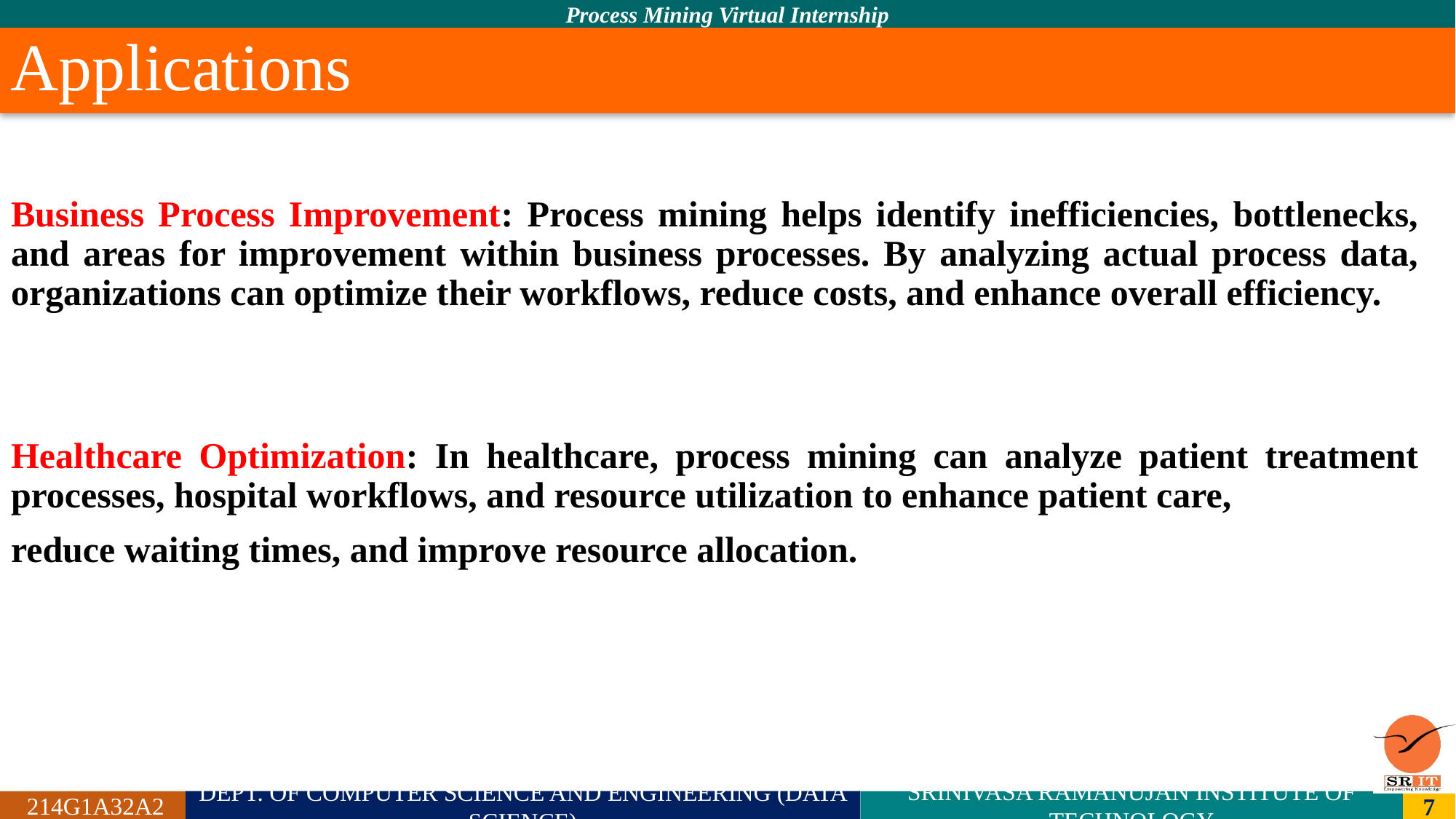

# Applications

Business Process Improvement: Process mining helps identify inefficiencies, bottlenecks, and areas for improvement within business processes. By analyzing actual process data, organizations can optimize their workflows, reduce costs, and enhance overall efficiency.

Healthcare Optimization: In healthcare, process mining can analyze patient treatment processes, hospital workflows, and resource utilization to enhance patient care,
reduce waiting times, and improve resource allocation.